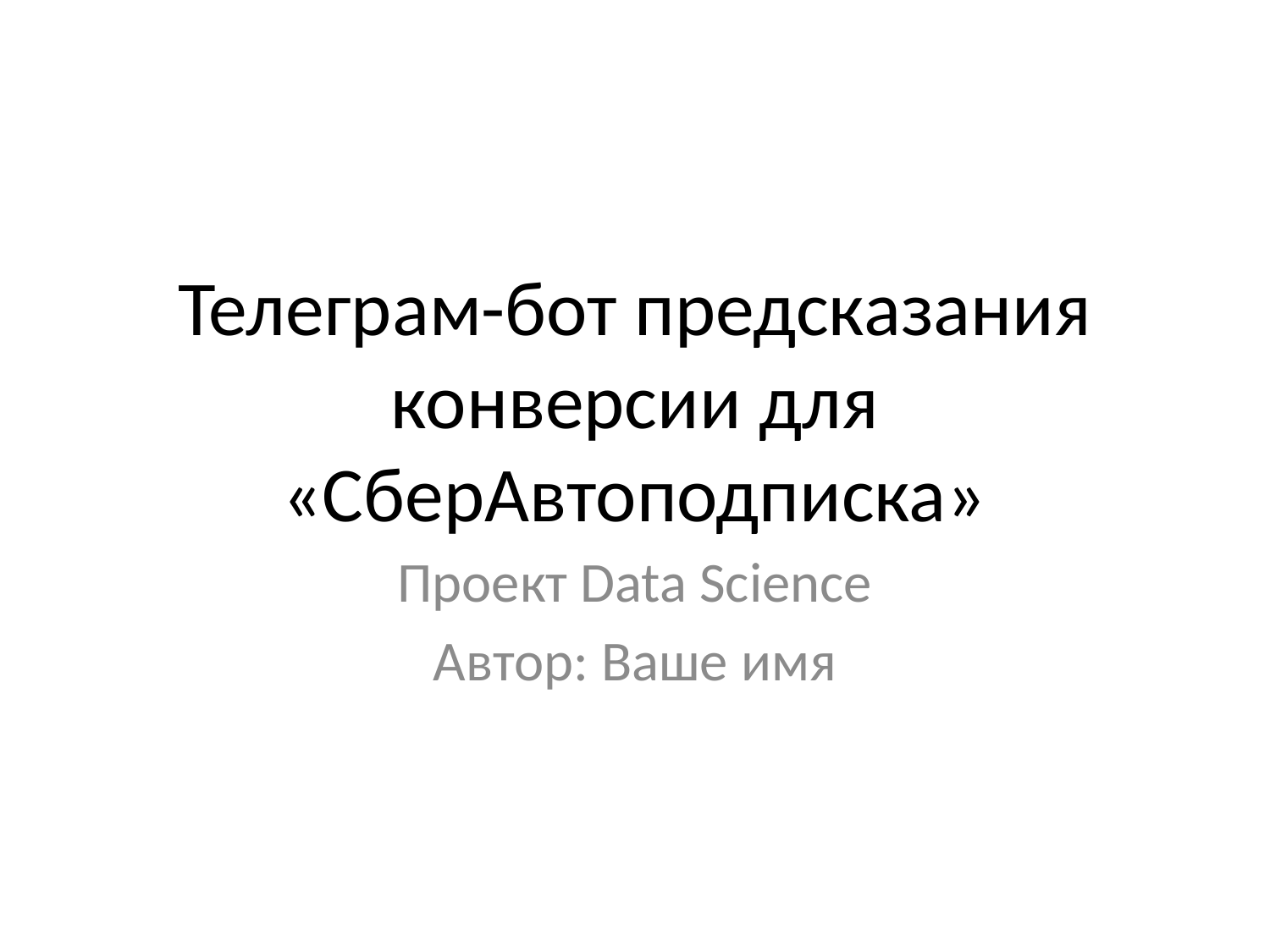

# Телеграм-бот предсказания конверсии для «СберАвтоподписка»
Проект Data Science
Автор: Ваше имя